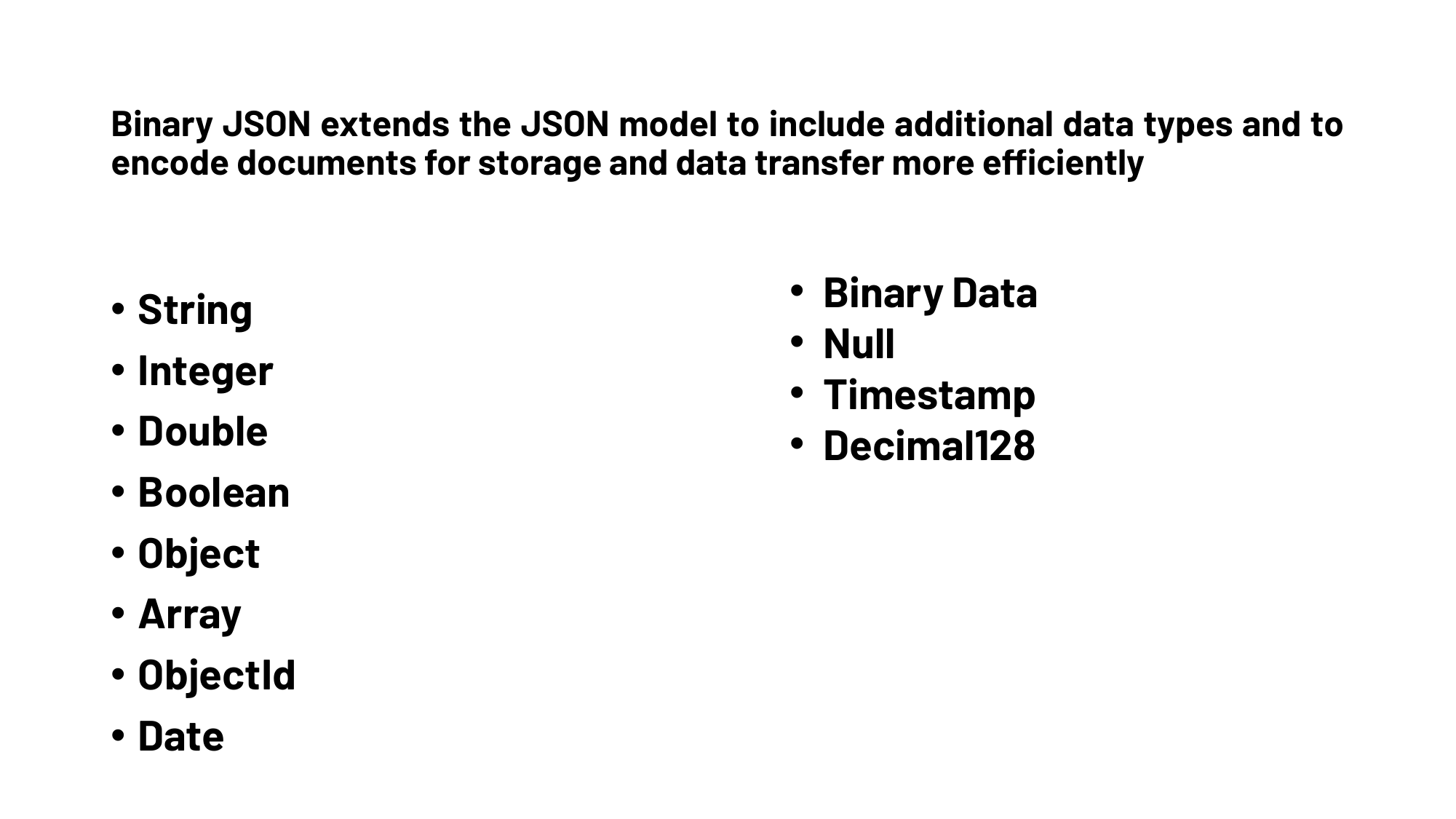

# Binary JSON extends the JSON model to include additional data types and to encode documents for storage and data transfer more efficiently
Binary Data
Null
Timestamp
Decimal128

String
Integer
Double
Boolean
Object
Array
ObjectId
Date